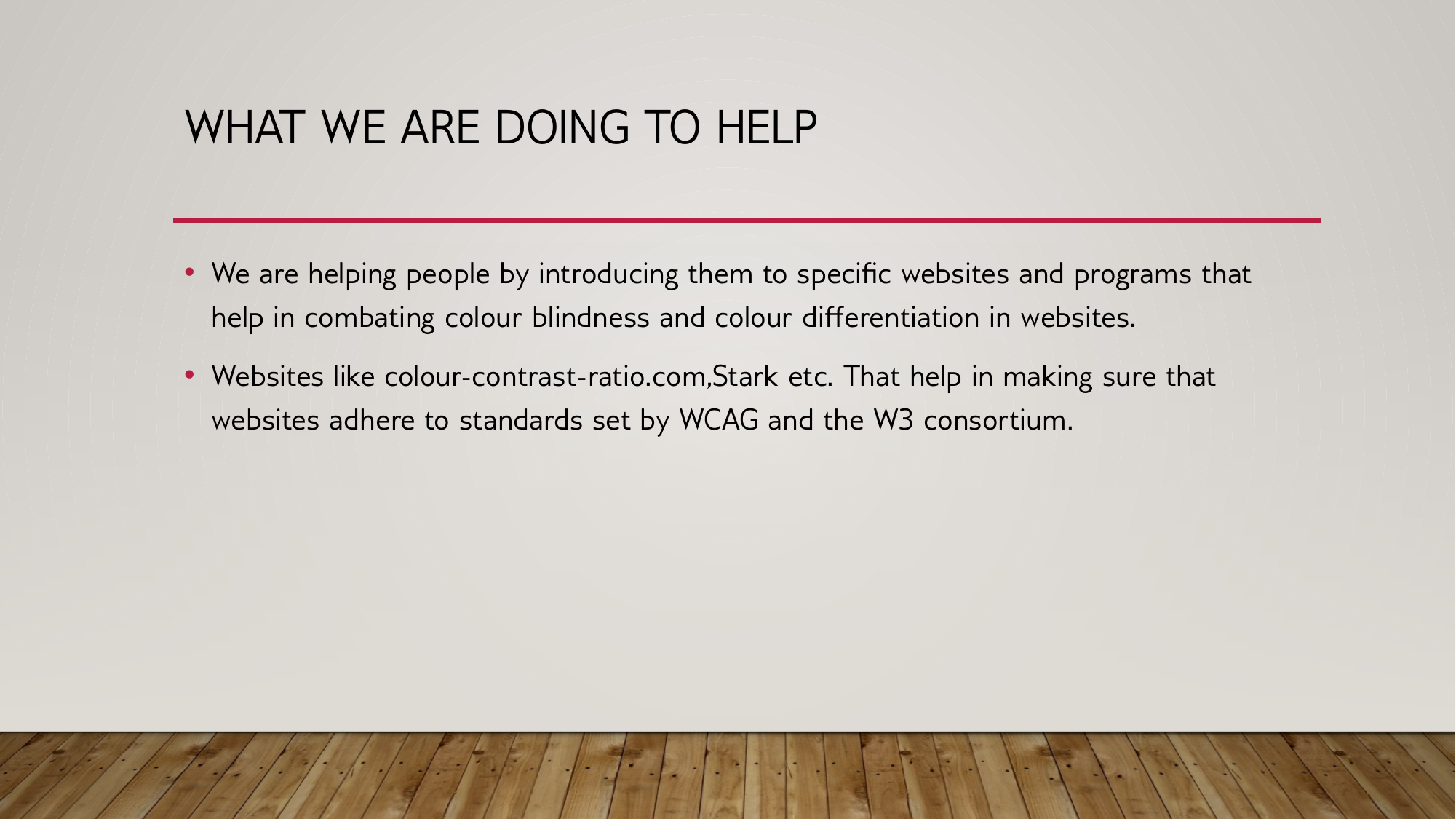

# What we are doing to help
We are helping people by introducing them to specific websites and programs that help in combating colour blindness and colour differentiation in websites.
Websites like colour-contrast-ratio.com,Stark etc. That help in making sure that websites adhere to standards set by WCAG and the W3 consortium.